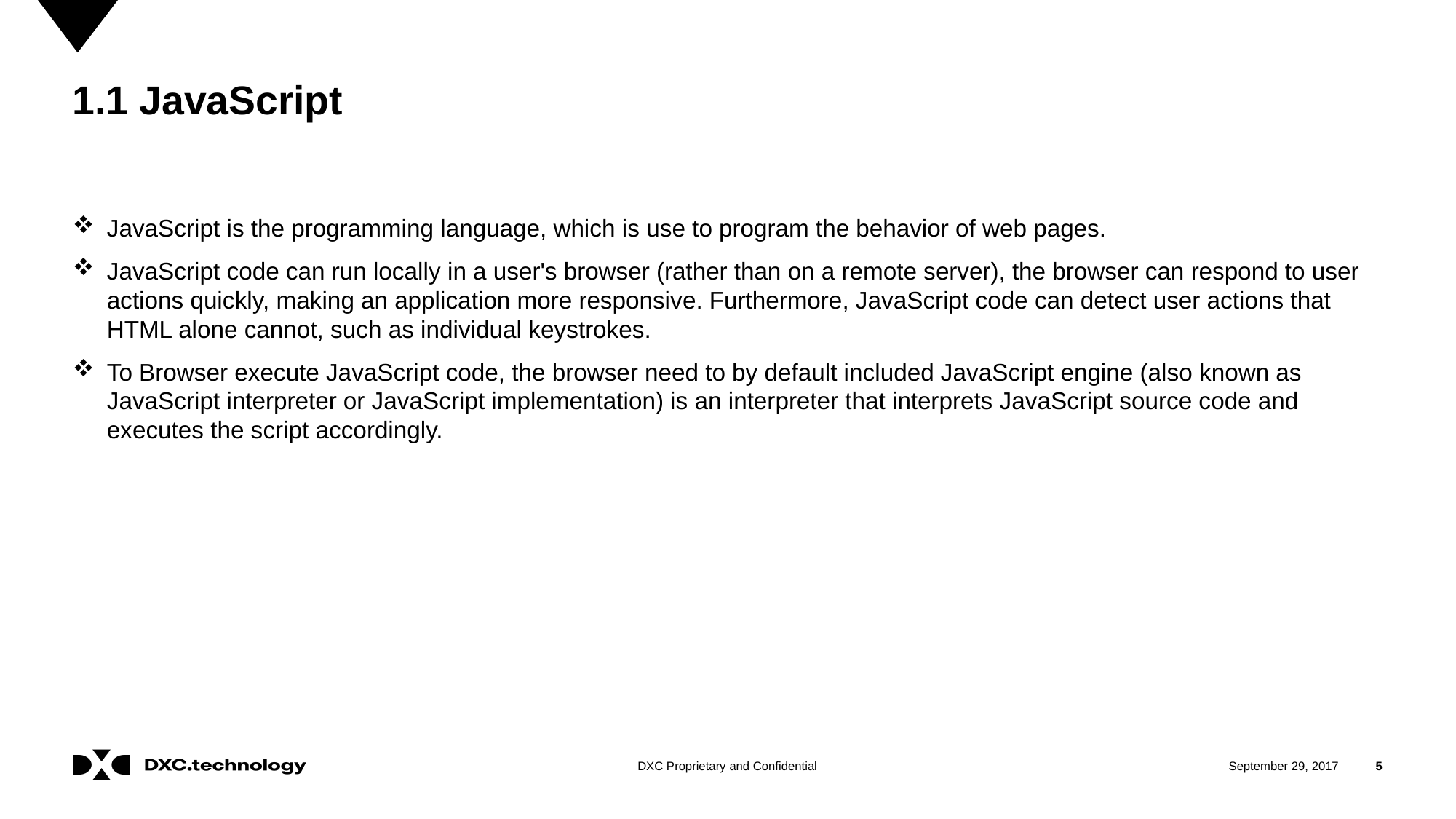

# 1.1 JavaScript
JavaScript is the programming language, which is use to program the behavior of web pages.
JavaScript code can run locally in a user's browser (rather than on a remote server), the browser can respond to user actions quickly, making an application more responsive. Furthermore, JavaScript code can detect user actions that HTML alone cannot, such as individual keystrokes.
To Browser execute JavaScript code, the browser need to by default included JavaScript engine (also known as JavaScript interpreter or JavaScript implementation) is an interpreter that interprets JavaScript source code and executes the script accordingly.